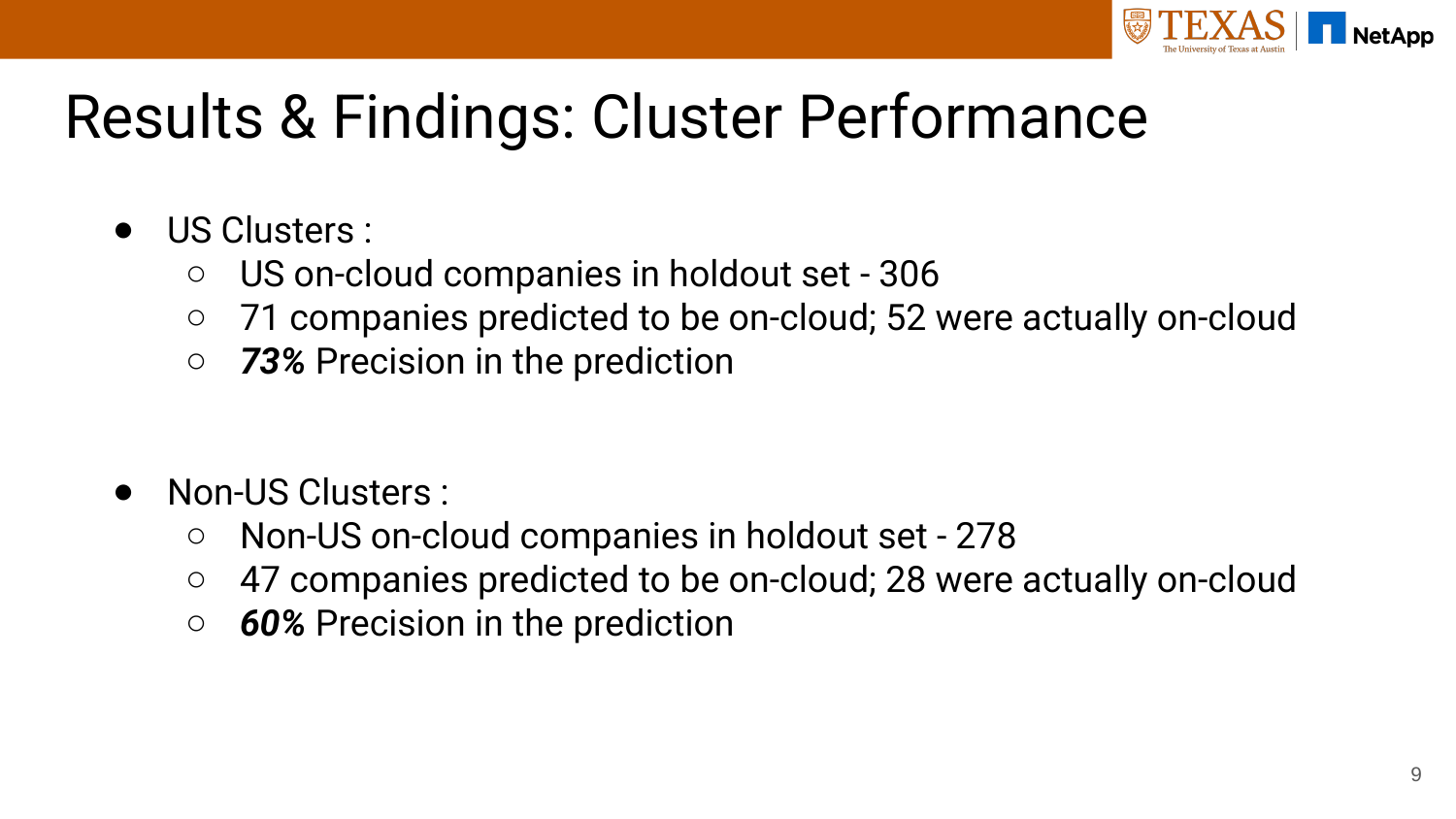

Results & Findings: Cluster Performance
# US Clusters :
US on-cloud companies in holdout set - 306
71 companies predicted to be on-cloud; 52 were actually on-cloud
73% Precision in the prediction

Non-US Clusters :
Non-US on-cloud companies in holdout set - 278
47 companies predicted to be on-cloud; 28 were actually on-cloud
60% Precision in the prediction
9